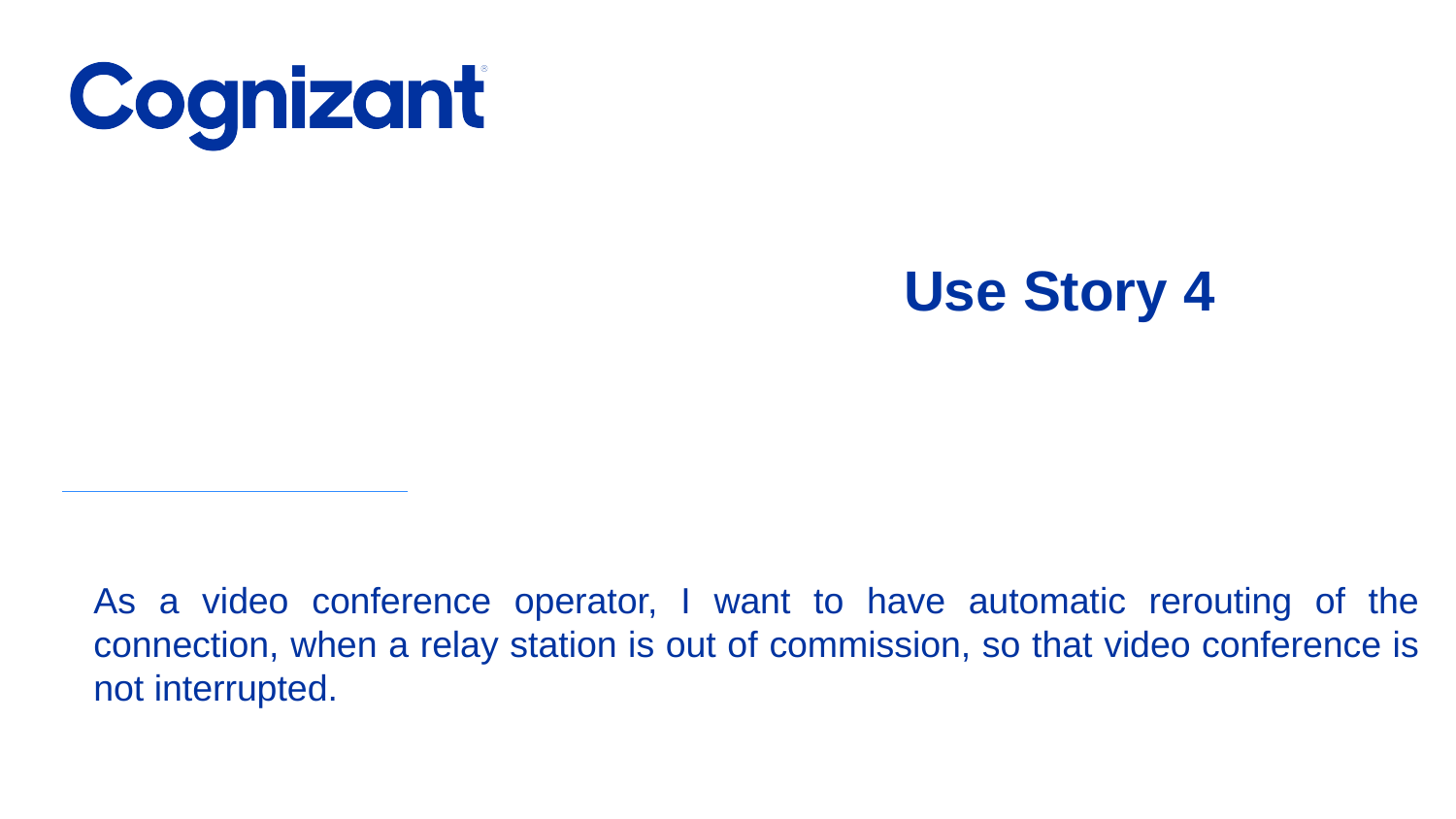

# Use Story 4
As a video conference operator, I want to have automatic rerouting of the connection, when a relay station is out of commission, so that video conference is not interrupted.